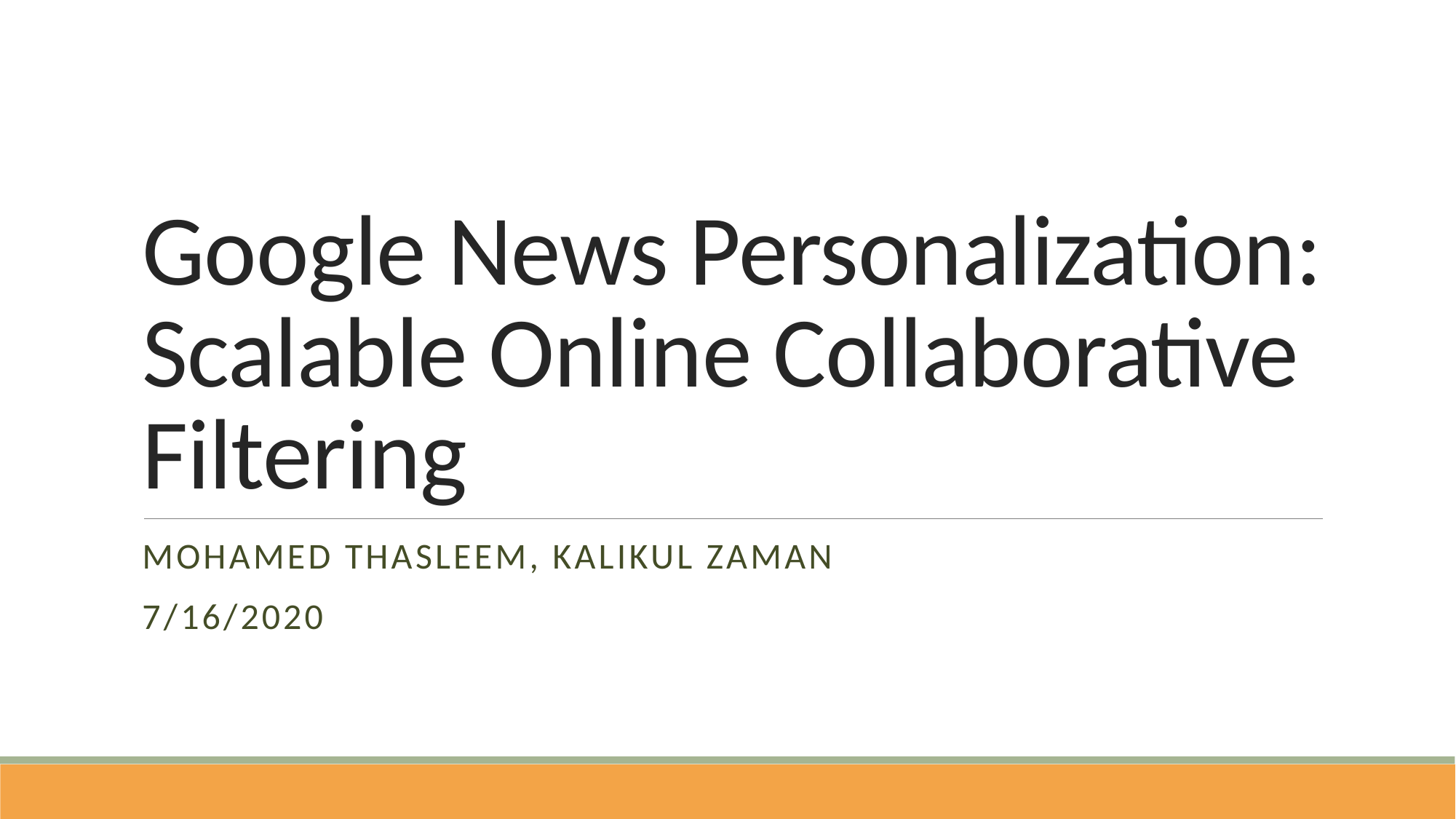

# Google News Personalization: Scalable Online Collaborative Filtering
Mohamed THASLEEM, KALIKUL ZAMAN
7/16/2020